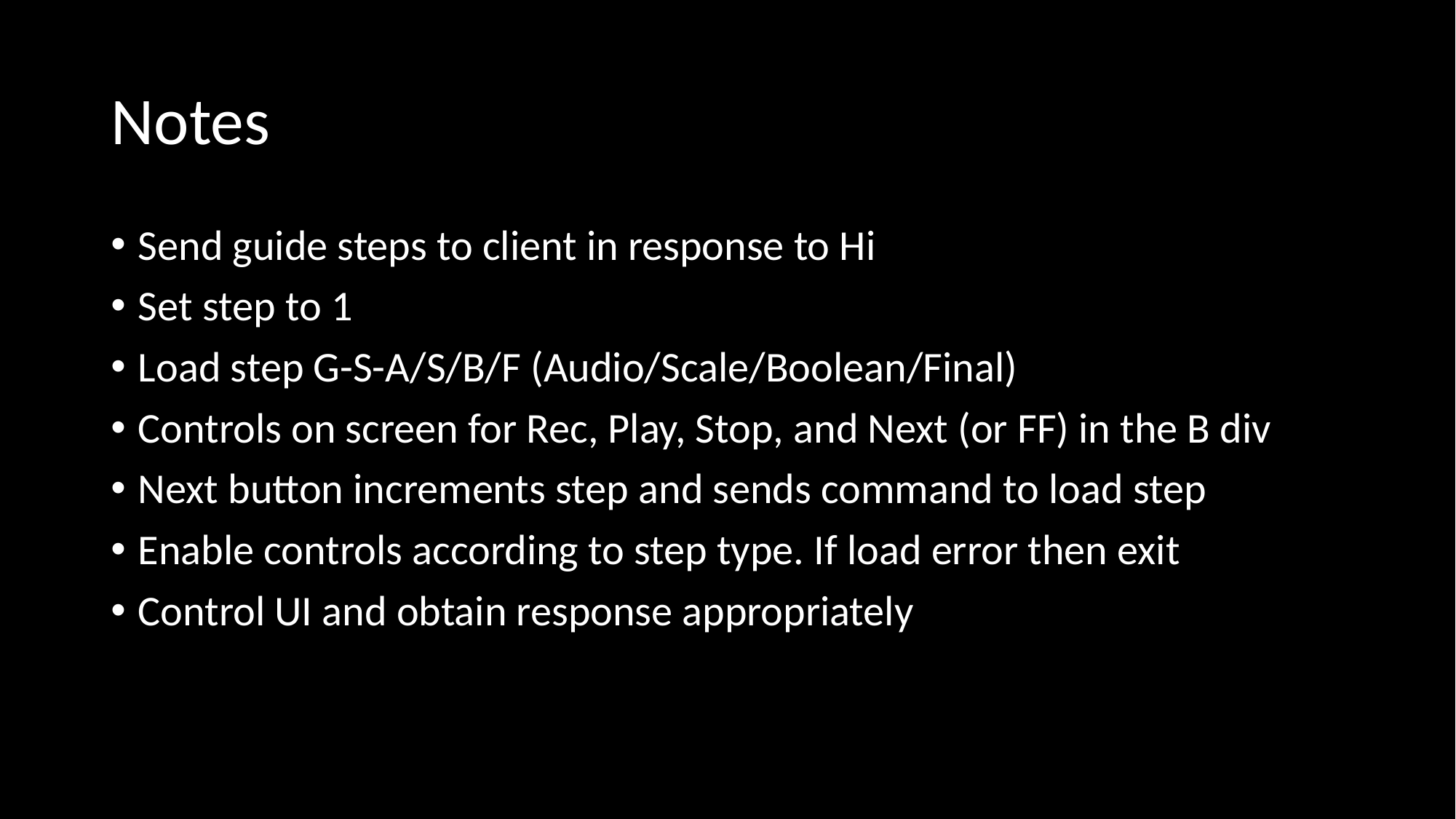

# Notes
Send guide steps to client in response to Hi
Set step to 1
Load step G-S-A/S/B/F (Audio/Scale/Boolean/Final)
Controls on screen for Rec, Play, Stop, and Next (or FF) in the B div
Next button increments step and sends command to load step
Enable controls according to step type. If load error then exit
Control UI and obtain response appropriately